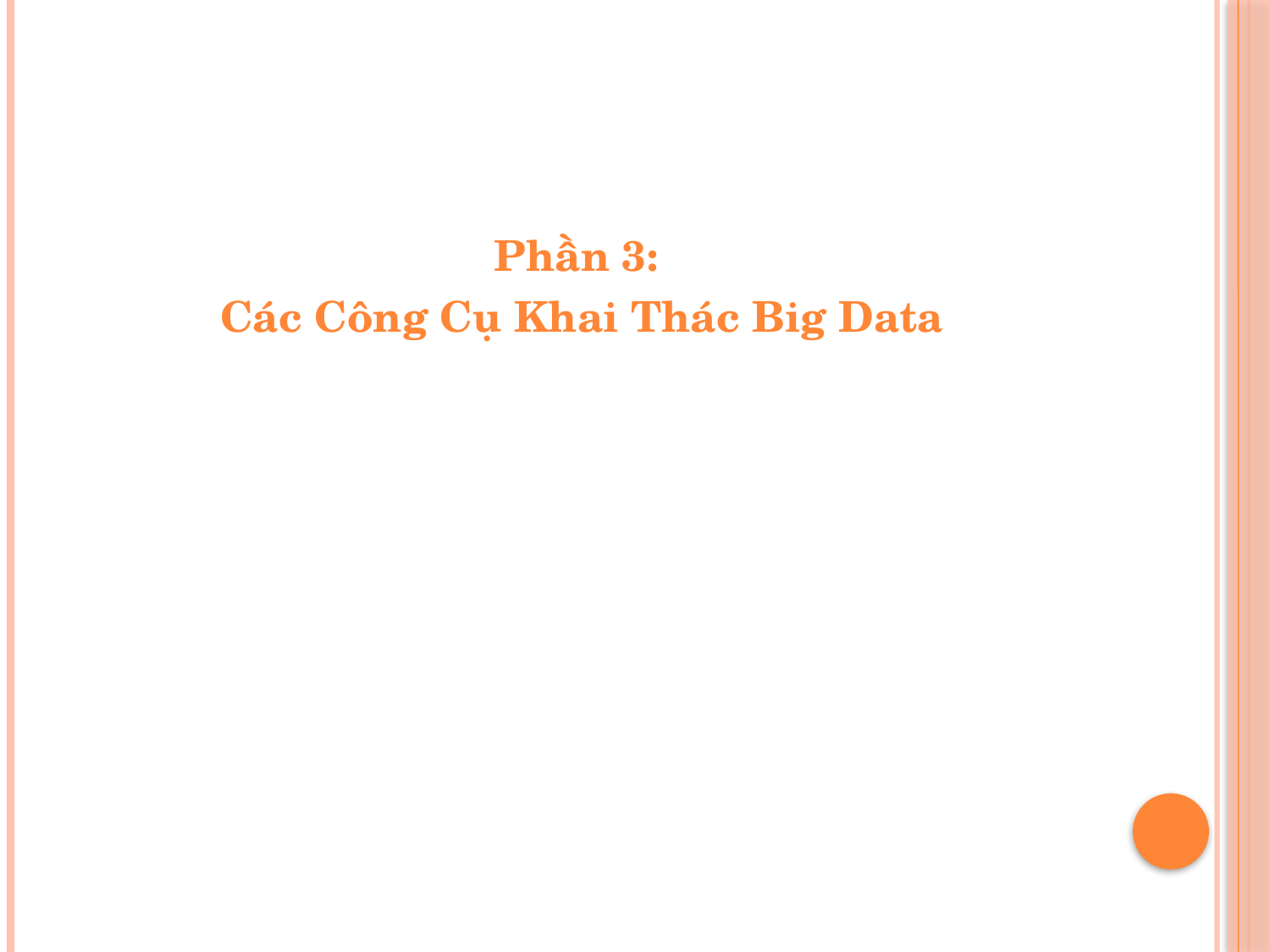

#
Phần 3:
Các Công Cụ Khai Thác Big Data